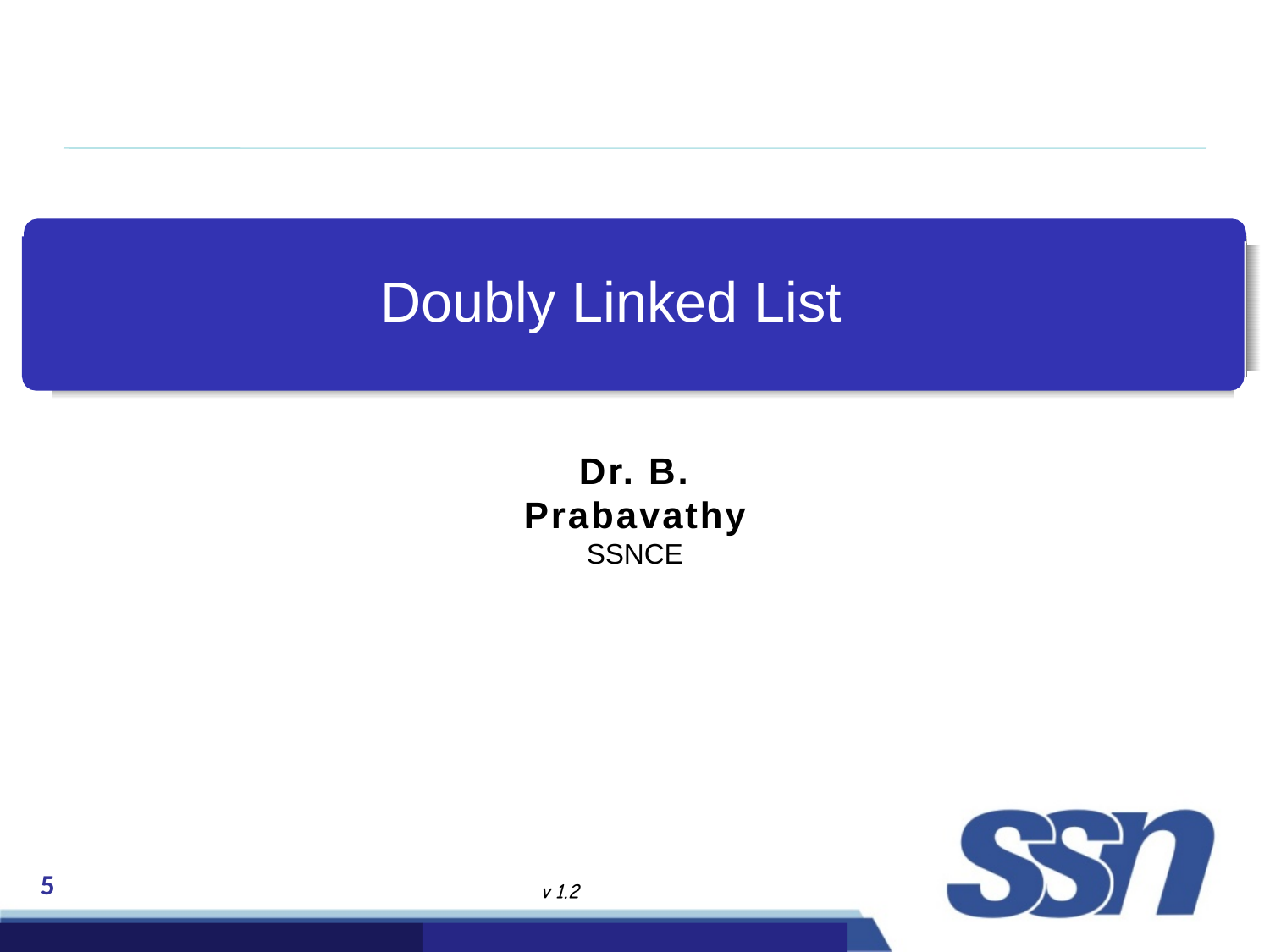

# Doubly Linked List

Dr. B. Prabavathy
SSNCE